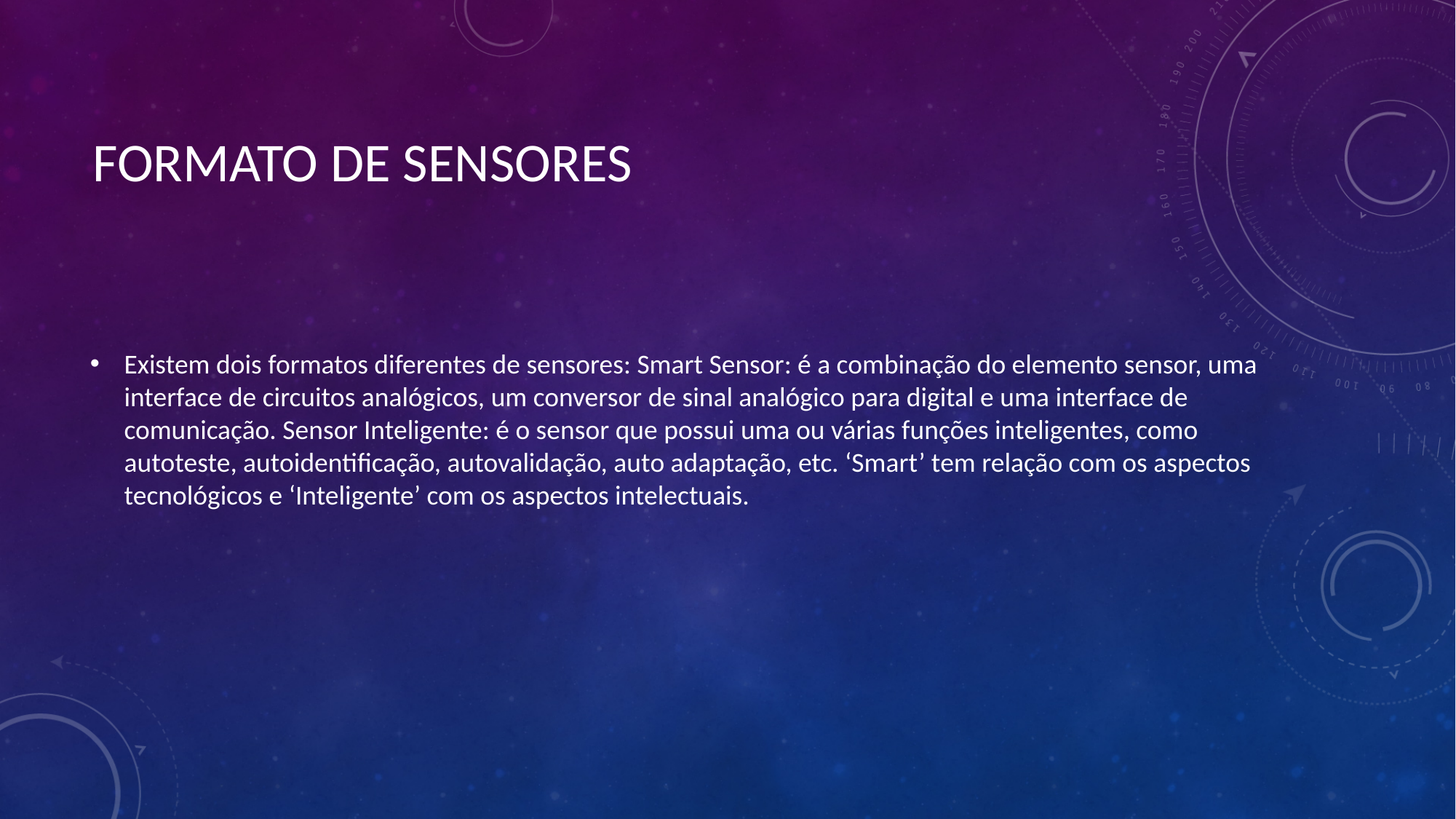

# Formato de sensores
Existem dois formatos diferentes de sensores: Smart Sensor: é a combinação do elemento sensor, uma interface de circuitos analógicos, um conversor de sinal analógico para digital e uma interface de comunicação. Sensor Inteligente: é o sensor que possui uma ou várias funções inteligentes, como autoteste, autoidentificação, autovalidação, auto adaptação, etc. ‘Smart’ tem relação com os aspectos tecnológicos e ‘Inteligente’ com os aspectos intelectuais.